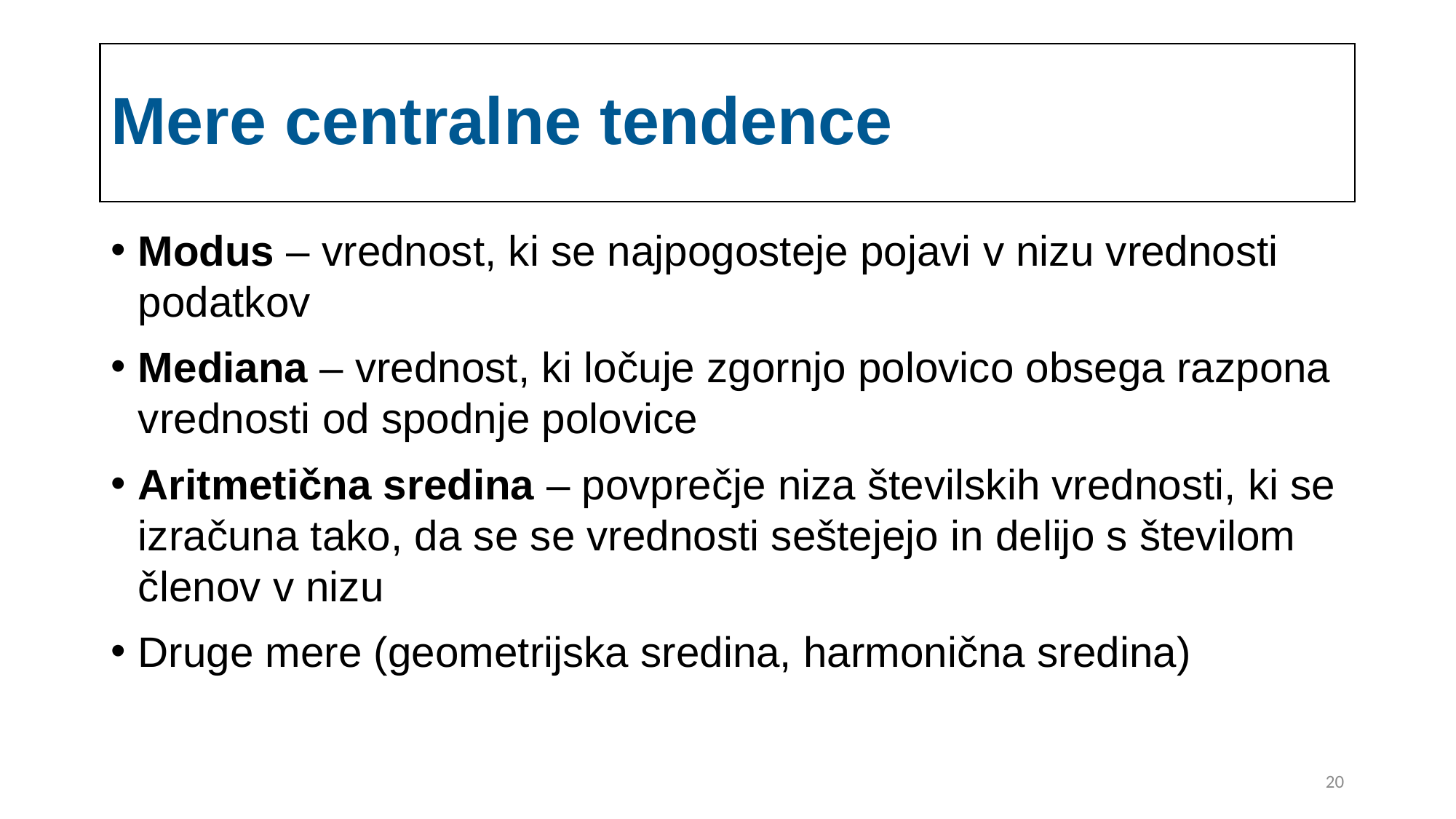

# Mere centralne tendence
Modus – vrednost, ki se najpogosteje pojavi v nizu vrednosti podatkov
Mediana – vrednost, ki ločuje zgornjo polovico obsega razpona vrednosti od spodnje polovice
Aritmetična sredina – povprečje niza številskih vrednosti, ki se izračuna tako, da se se vrednosti seštejejo in delijo s številom členov v nizu
Druge mere (geometrijska sredina, harmonična sredina)
20